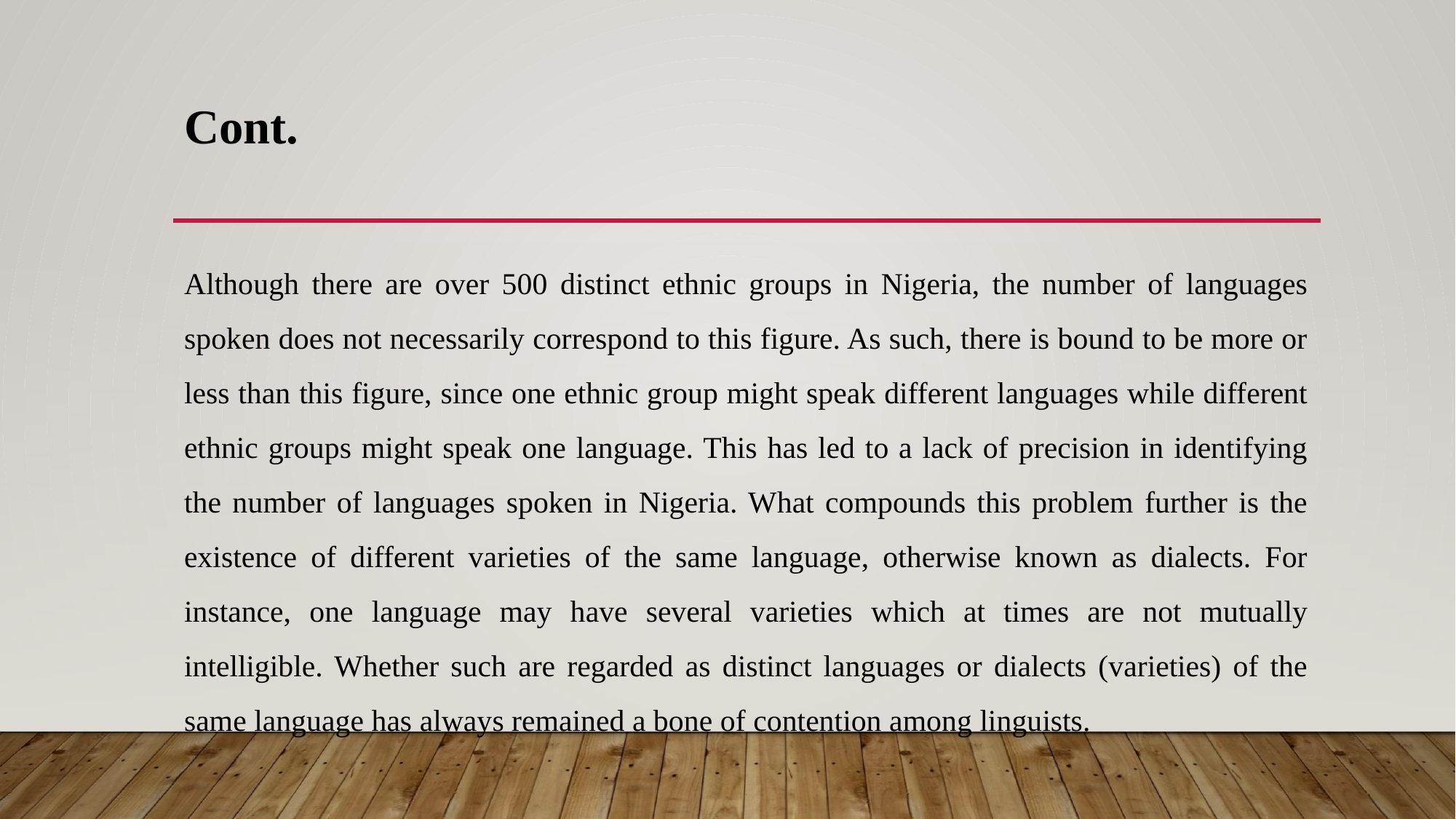

# Cont.
Although there are over 500 distinct ethnic groups in Nigeria, the number of languages spoken does not necessarily correspond to this figure. As such, there is bound to be more or less than this figure, since one ethnic group might speak different languages while different ethnic groups might speak one language. This has led to a lack of precision in identifying the number of languages spoken in Nigeria. What compounds this problem further is the existence of different varieties of the same language, otherwise known as dialects. For instance, one language may have several varieties which at times are not mutually intelligible. Whether such are regarded as distinct languages or dialects (varieties) of the same language has always remained a bone of contention among linguists.